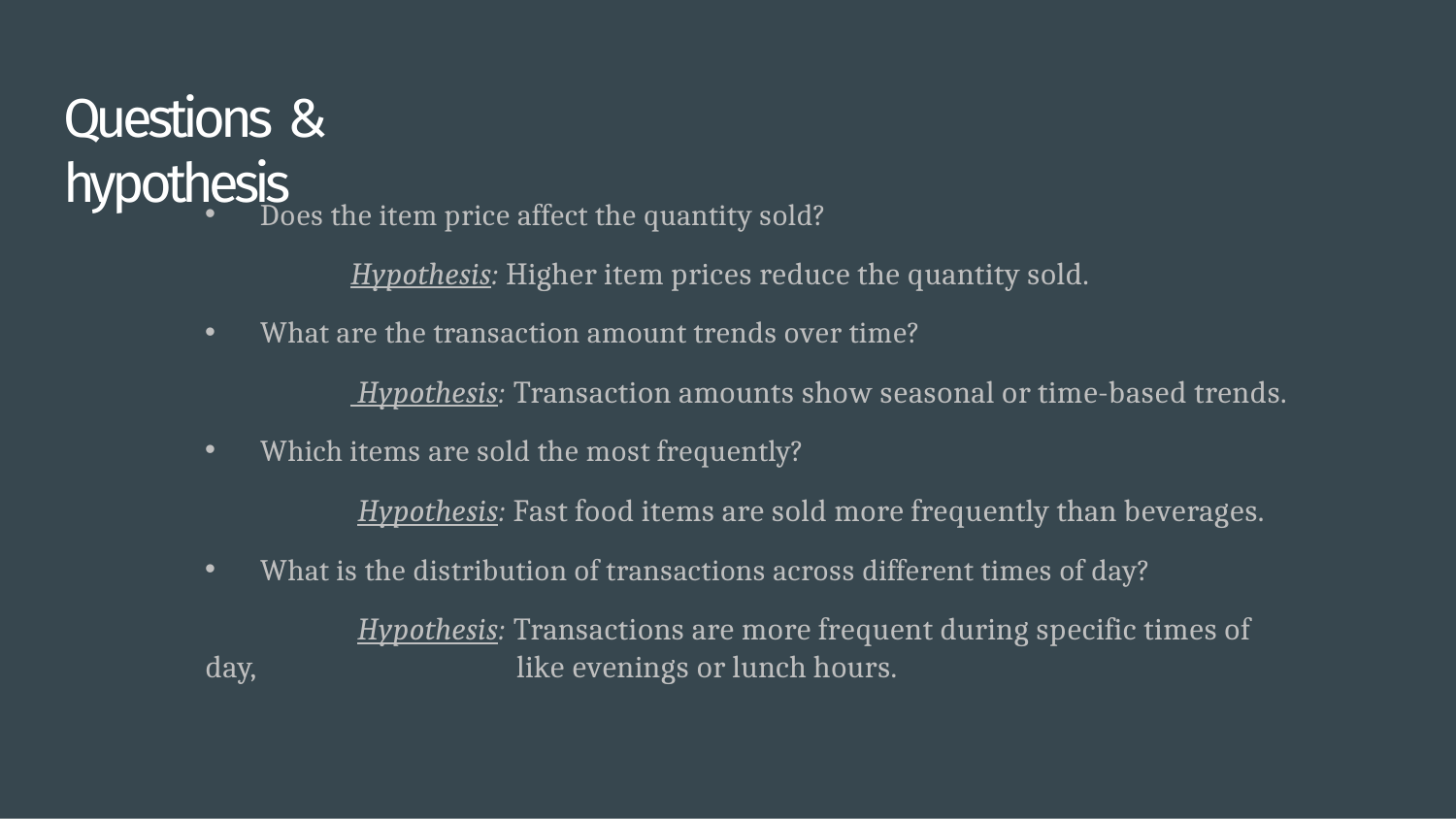

# Questions & hypothesis
Does the item price affect the quantity sold?
 	Hypothesis: Higher item prices reduce the quantity sold.
What are the transaction amount trends over time?
	 Hypothesis: Transaction amounts show seasonal or time-based trends.
Which items are sold the most frequently?
	 Hypothesis: Fast food items are sold more frequently than beverages.
What is the distribution of transactions across different times of day?
	 Hypothesis: Transactions are more frequent during specific times of day,   	  	   like evenings or lunch hours.